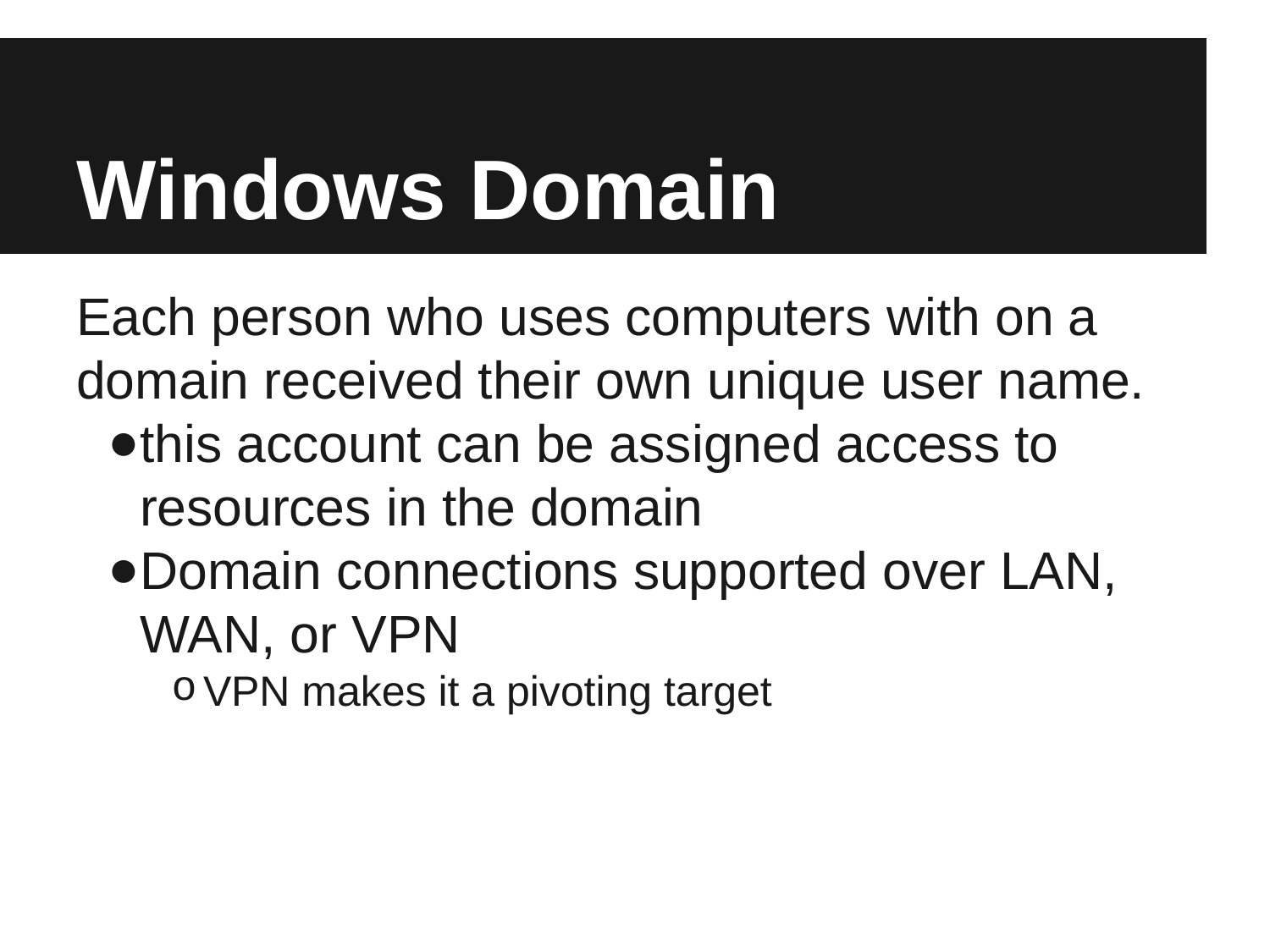

# Windows Domain
Each person who uses computers with on a domain received their own unique user name.
this account can be assigned access to resources in the domain
Domain connections supported over LAN, WAN, or VPN
VPN makes it a pivoting target